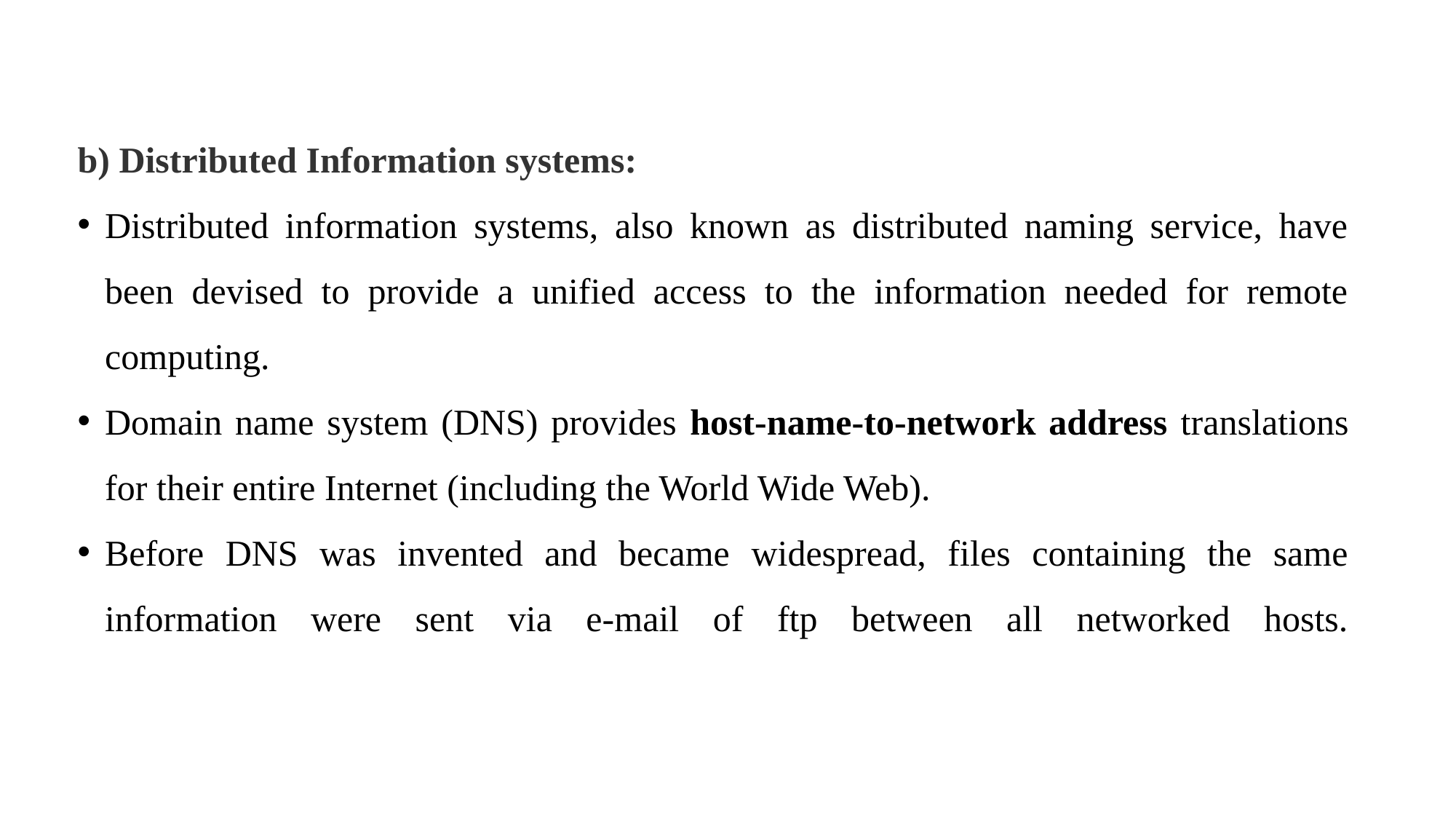

b) Distributed Information systems:
Distributed information systems, also known as distributed naming service, have been devised to provide a unified access to the information needed for remote computing.
Domain name system (DNS) provides host-name-to-network address translations for their entire Internet (including the World Wide Web).
Before DNS was invented and became widespread, files containing the same information were sent via e-mail of ftp between all networked hosts.